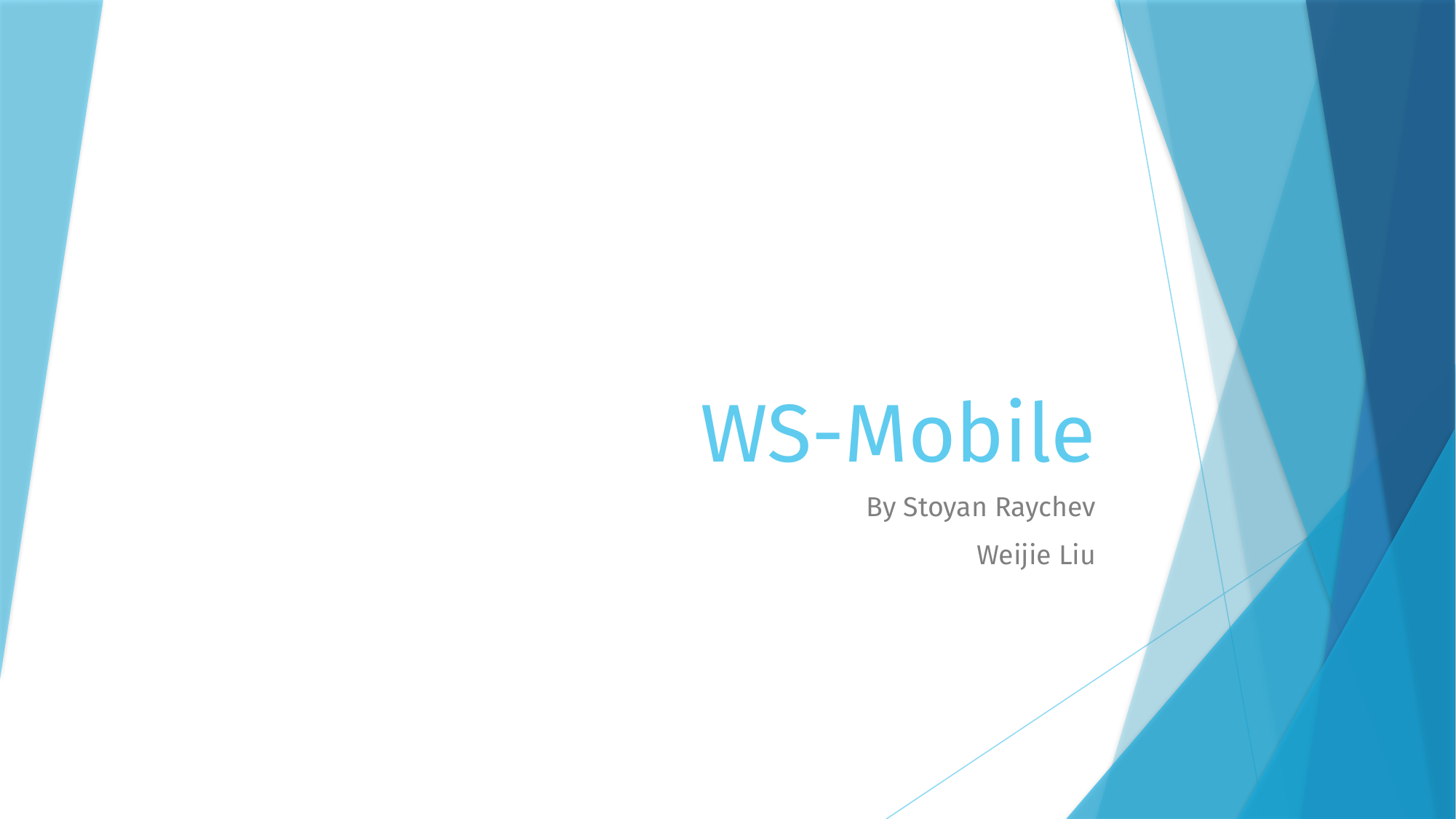

# WS-Mobile
By Stoyan Raychev
Weijie Liu